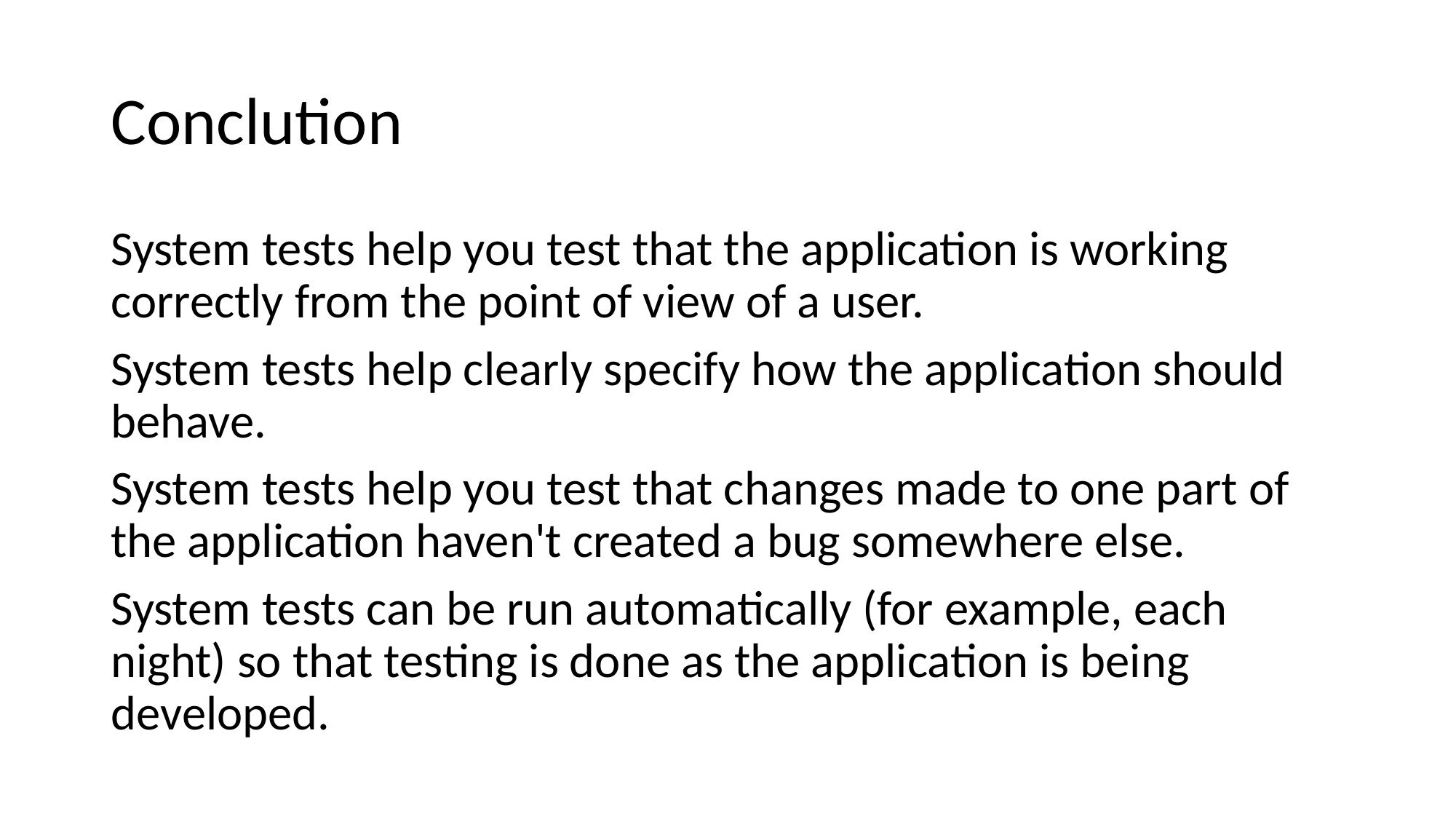

# Conclution
System tests help you test that the application is working correctly from the point of view of a user.
System tests help clearly specify how the application should behave.
System tests help you test that changes made to one part of the application haven't created a bug somewhere else.
System tests can be run automatically (for example, each night) so that testing is done as the application is being developed.